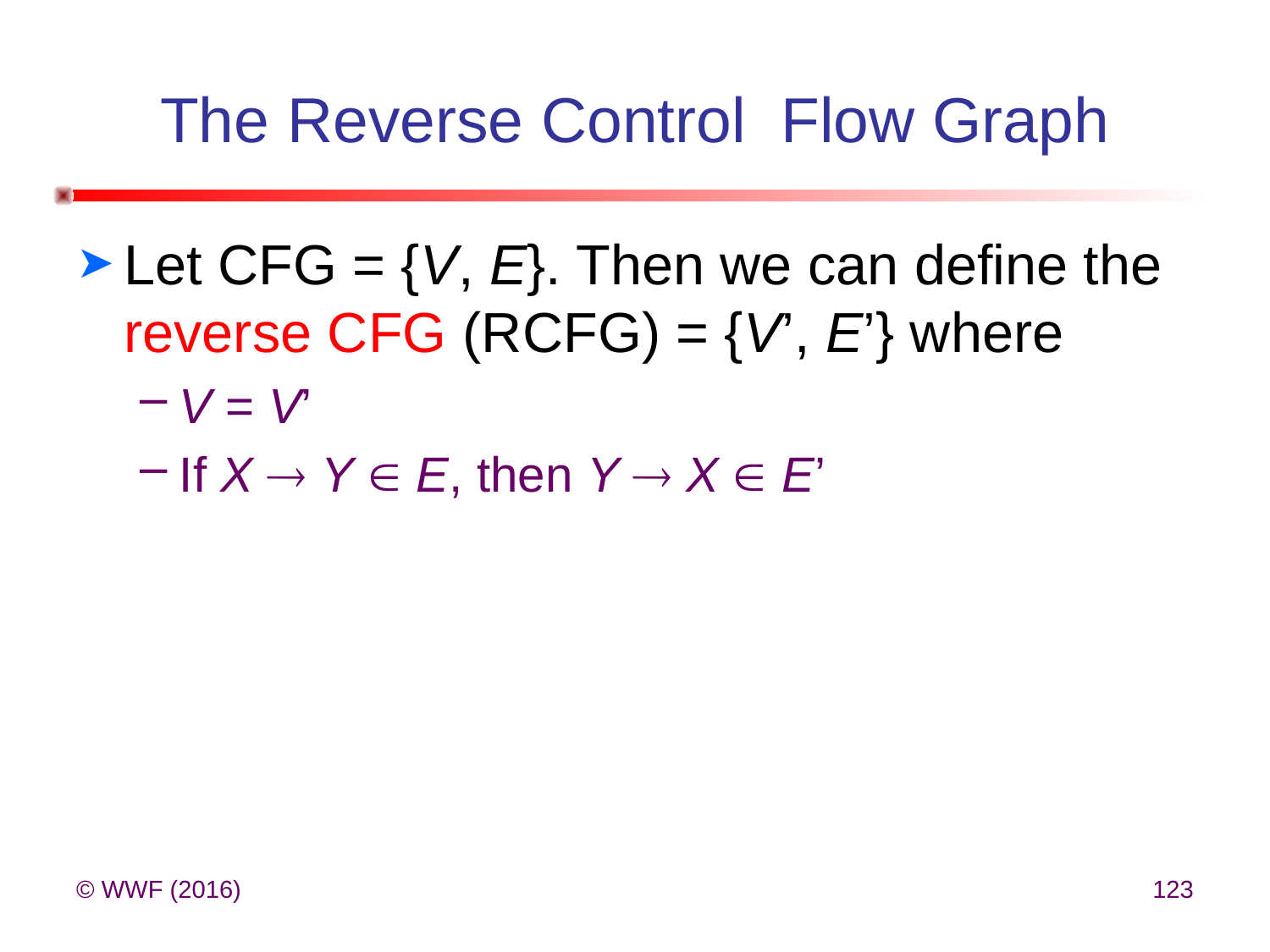

# The Reverse Control  Flow Graph
Let CFG = {V, E}. Then we can define the reverse CFG (RCFG) = {V’, E’} where
V = V’
If X → Y ∈ E, then Y → X ∈ E’
© WWF (2016)
123